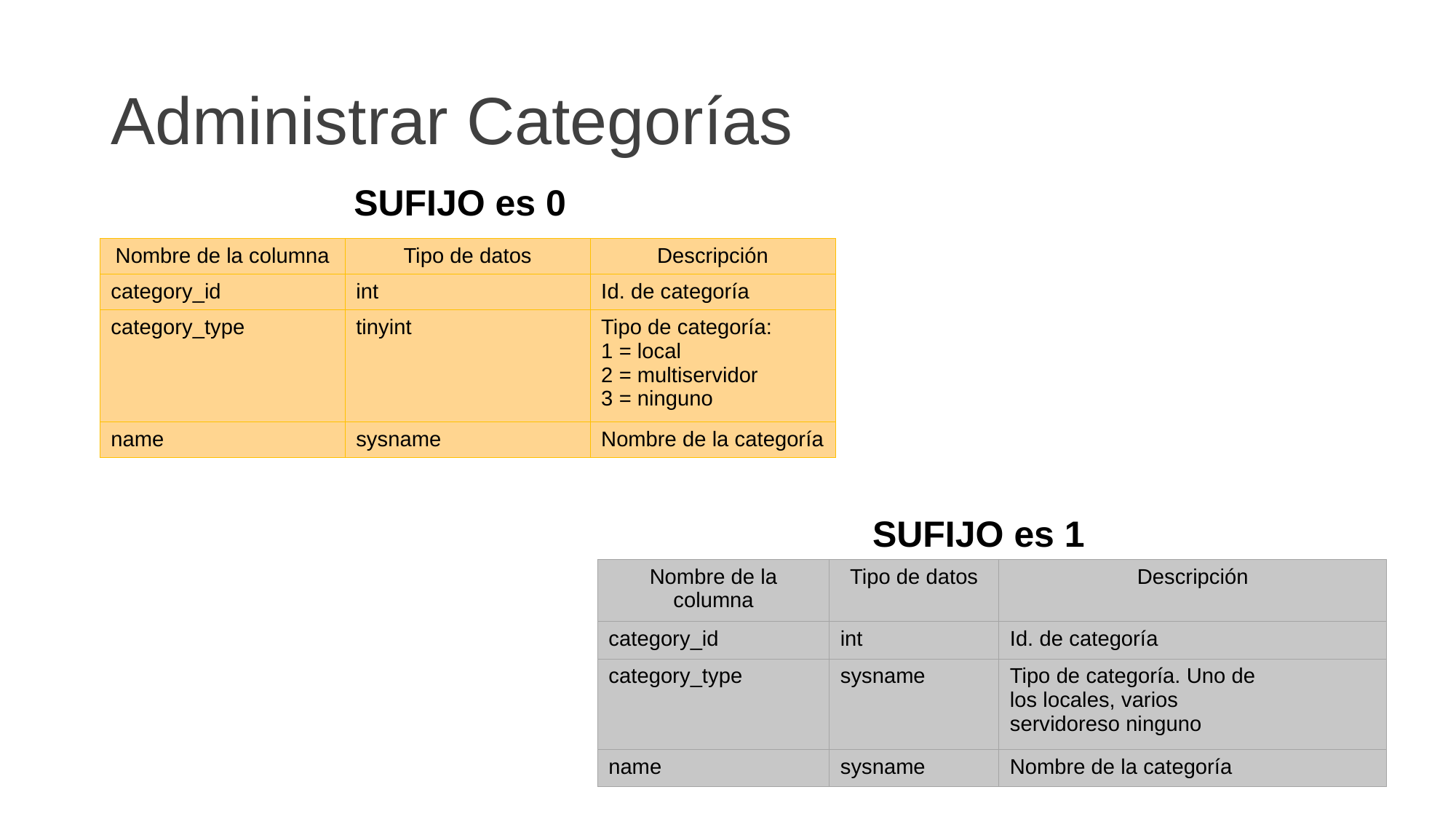

# Administrar Categorías
SUFIJO es 0
| Nombre de la columna | Tipo de datos | Descripción |
| --- | --- | --- |
| category\_id | int | Id. de categoría |
| category\_type | tinyint | Tipo de categoría: 1 = local 2 = multiservidor 3 = ninguno |
| name | sysname | Nombre de la categoría |
SUFIJO es 1
| Nombre de la columna | Tipo de datos | Descripción |
| --- | --- | --- |
| category\_id | int | Id. de categoría |
| category\_type | sysname | Tipo de categoría. Uno de los locales, varios servidoreso ninguno |
| name | sysname | Nombre de la categoría |